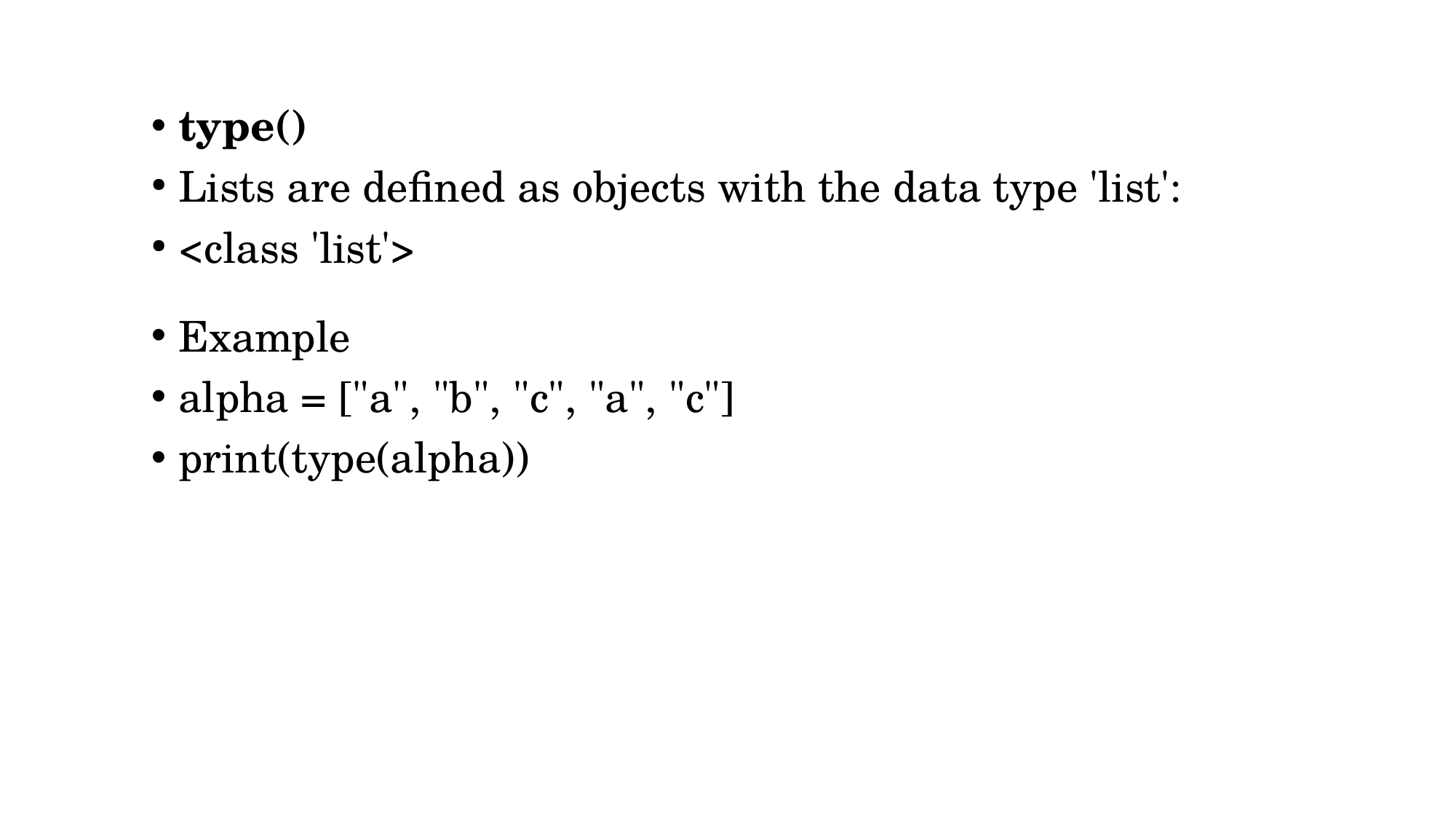

type()
Lists are defined as objects with the data type 'list':
<class 'list'>
Example
alpha = ["a", "b", "c", "a", "c"]
print(type(alpha))